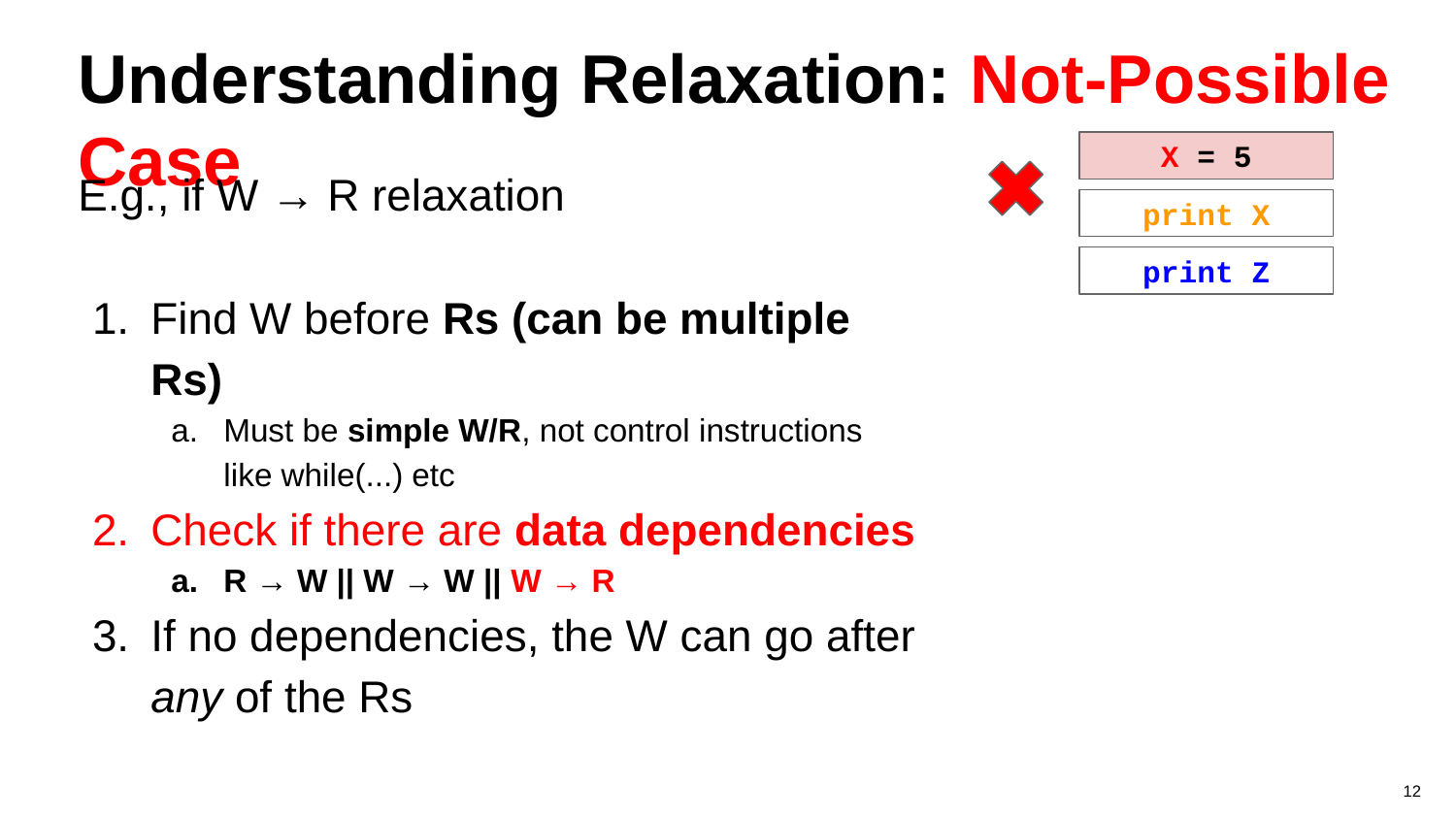

# Understanding Relaxation: Not-Possible Case
X = 5
E.g., if W → R relaxation

Find W before Rs (can be multiple Rs)
Must be simple W/R, not control instructions like while(...) etc
Check if there are data dependencies
R → W || W → W || W → R
If no dependencies, the W can go after any of the Rs

print X
print Z
12